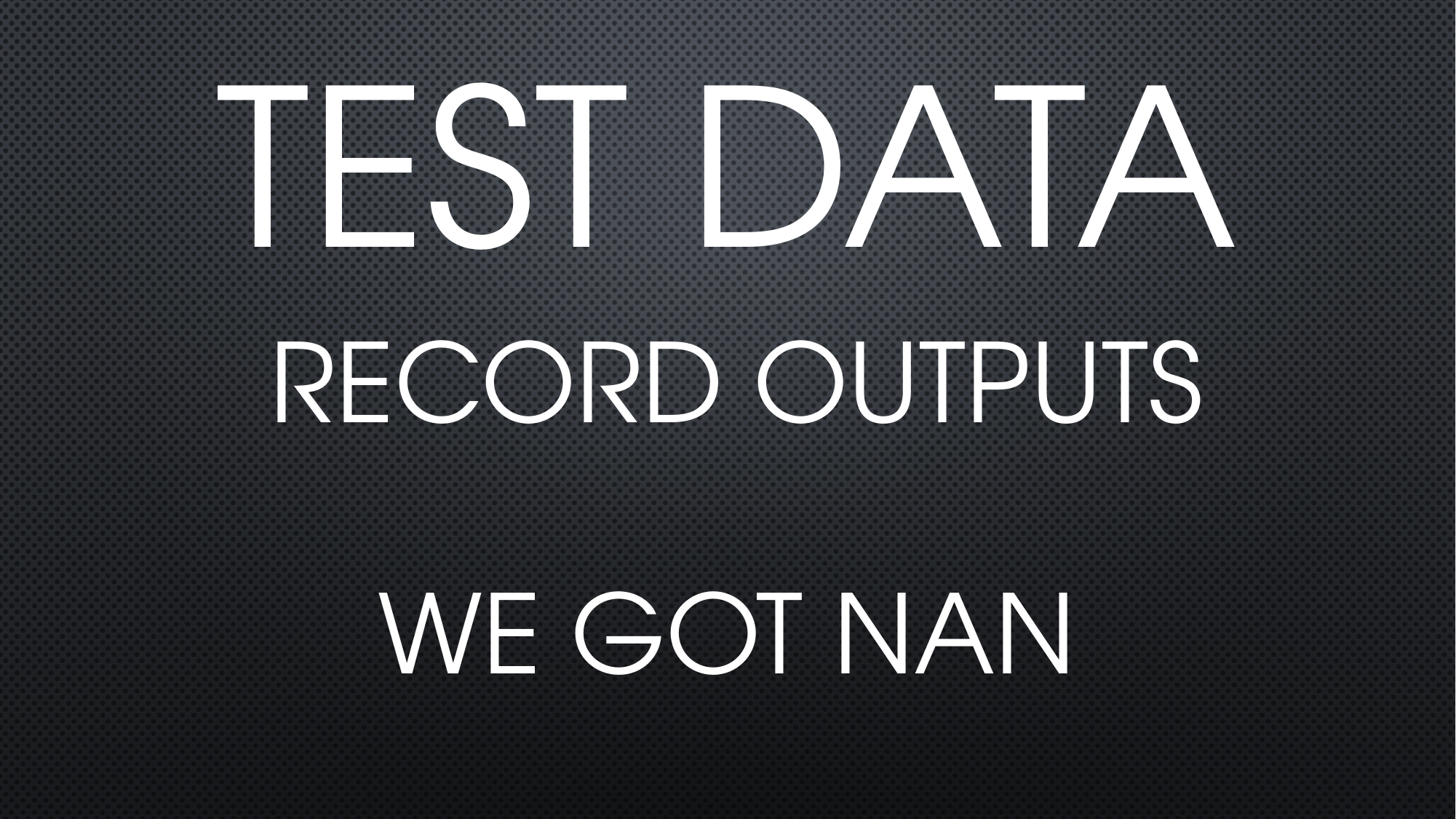

# Test data
Record outputs
We got NAN